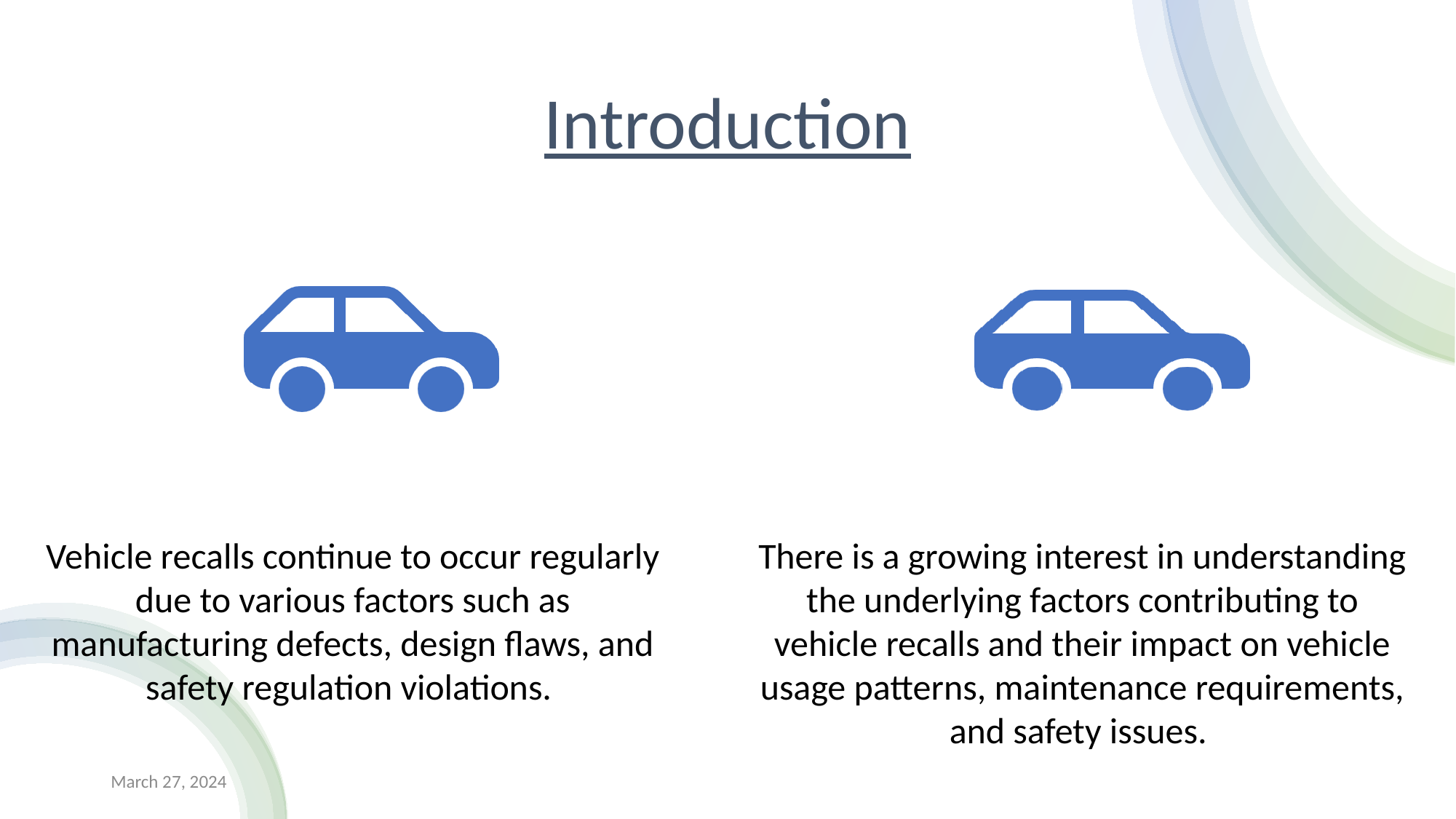

# Introduction
Vehicle recalls continue to occur regularly due to various factors such as manufacturing defects, design flaws, and safety regulation violations.
There is a growing interest in understanding the underlying factors contributing to vehicle recalls and their impact on vehicle usage patterns, maintenance requirements, and safety issues.

March 27, 2024
3